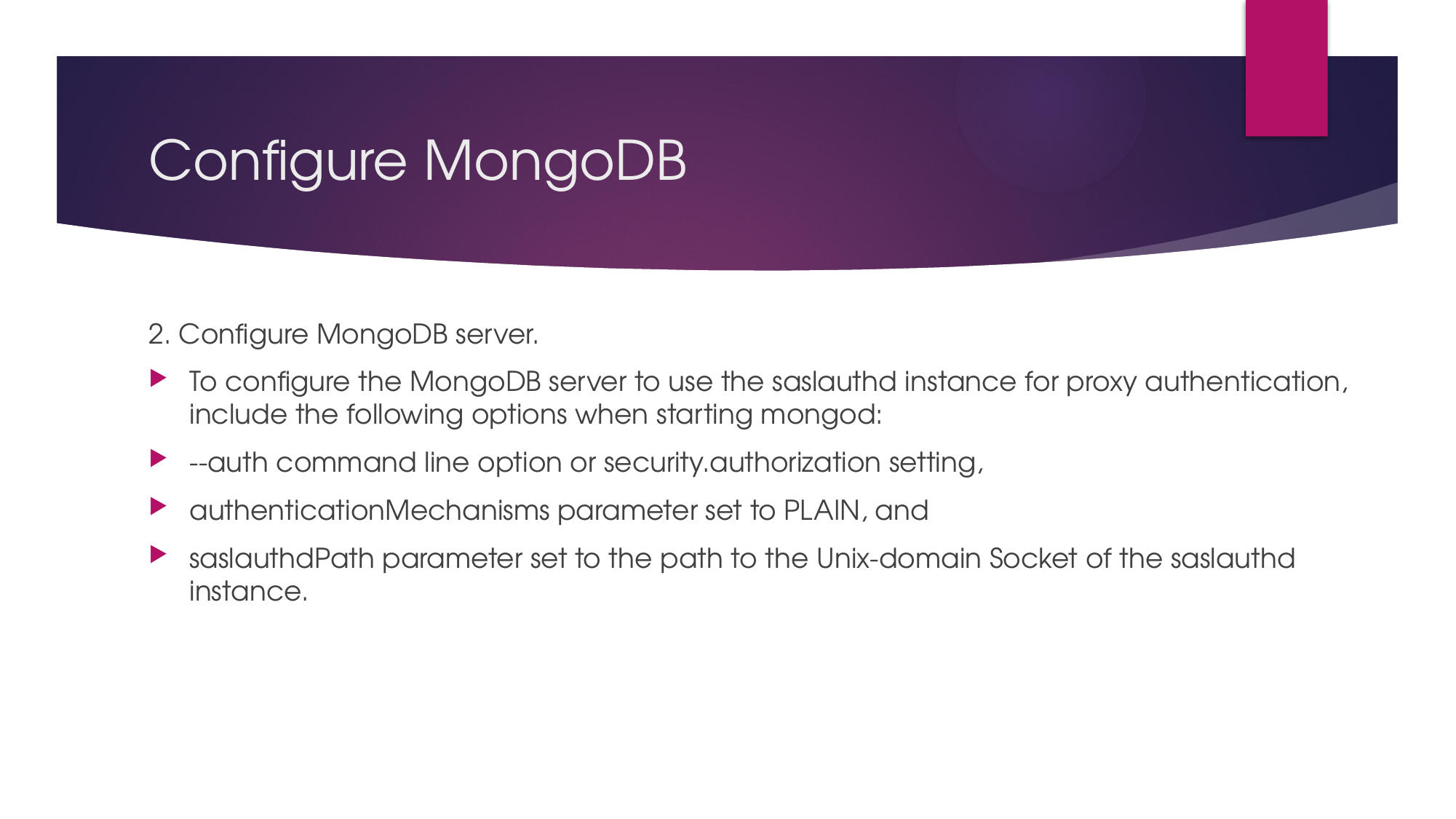

# Configure MongoDB
2. Configure MongoDB server.
To configure the MongoDB server to use the saslauthd instance for proxy authentication, include the following options when starting mongod:
--auth command line option or security.authorization setting,
authenticationMechanisms parameter set to PLAIN, and
saslauthdPath parameter set to the path to the Unix-domain Socket of the saslauthd instance.